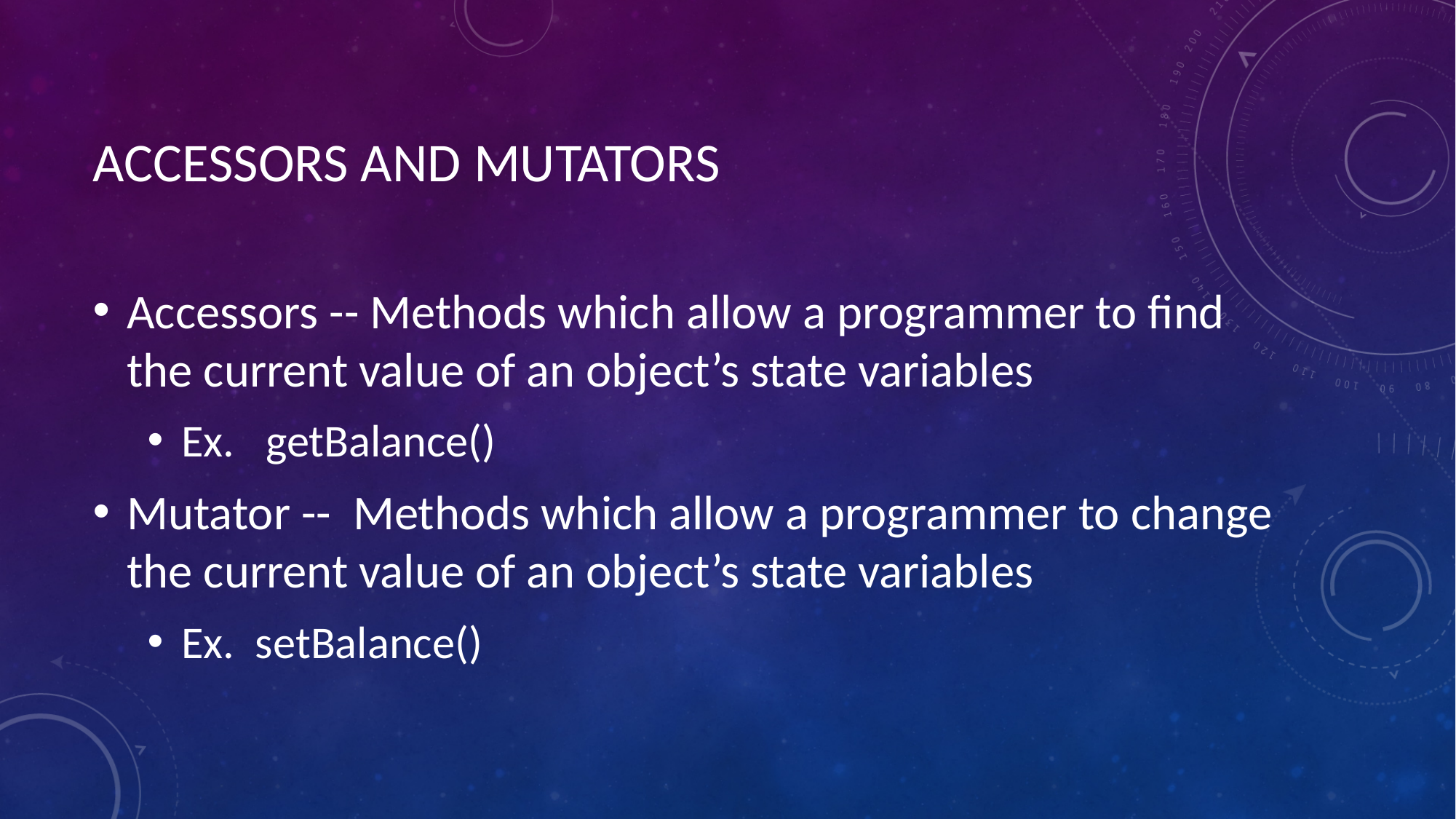

# Accessors and mutators
Accessors -- Methods which allow a programmer to find the current value of an object’s state variables
Ex.   getBalance()
Mutator --  Methods which allow a programmer to change the current value of an object’s state variables
Ex.  setBalance()